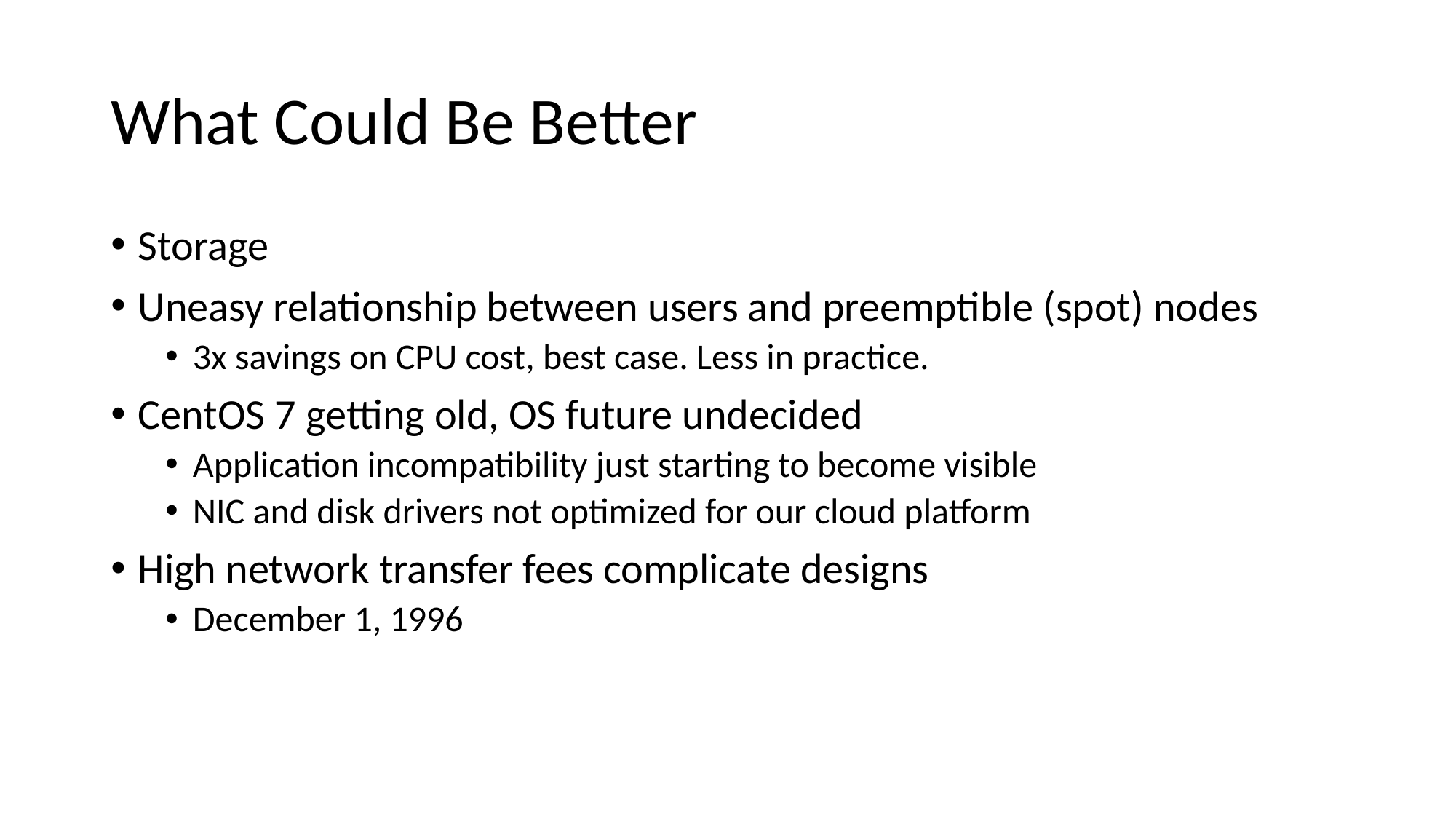

# What Could Be Better
Storage
Uneasy relationship between users and preemptible (spot) nodes
3x savings on CPU cost, best case. Less in practice.
CentOS 7 getting old, OS future undecided
Application incompatibility just starting to become visible
NIC and disk drivers not optimized for our cloud platform
High network transfer fees complicate designs
December 1, 1996